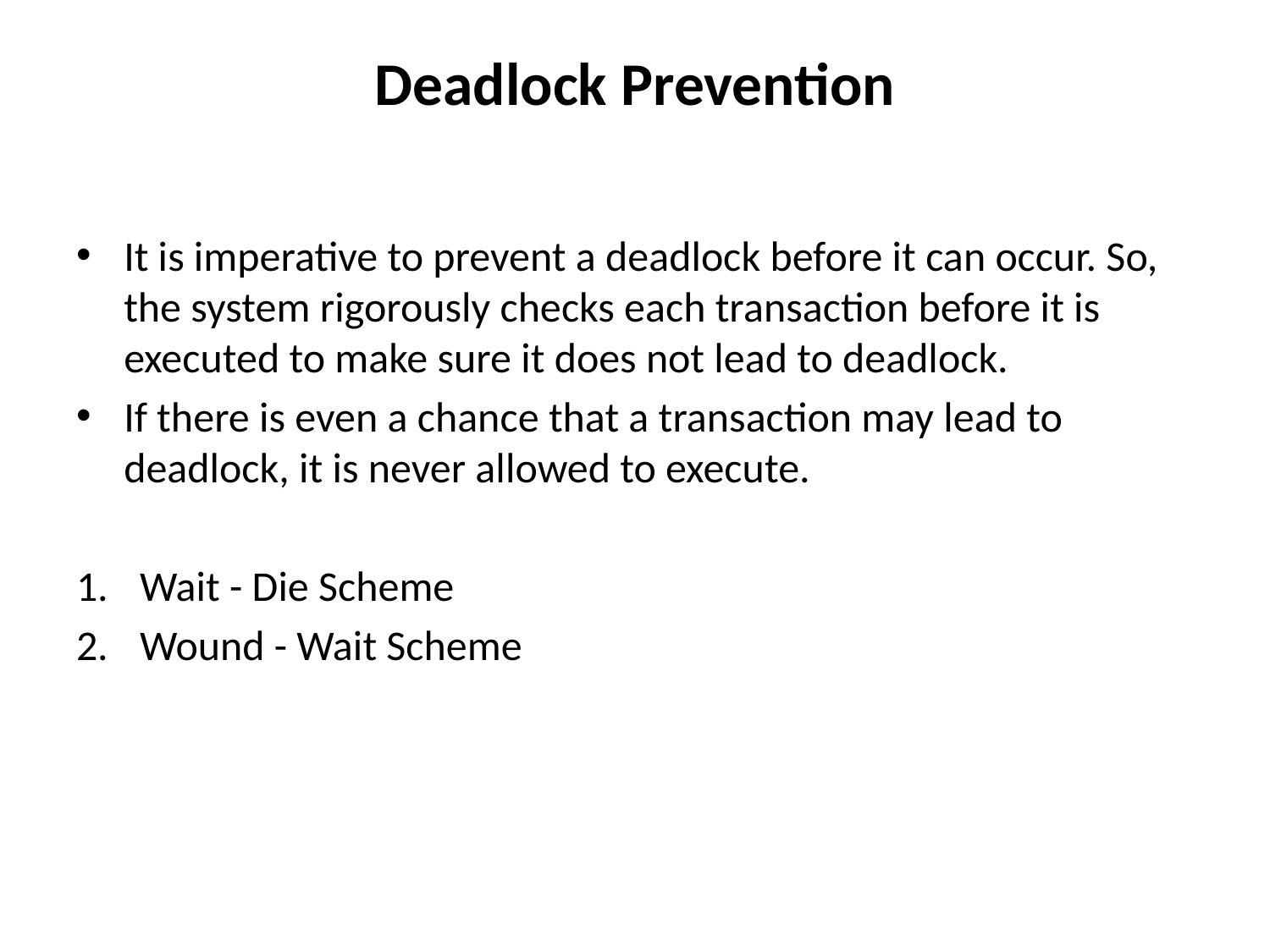

# Deadlock Prevention
It is imperative to prevent a deadlock before it can occur. So, the system rigorously checks each transaction before it is executed to make sure it does not lead to deadlock.
If there is even a chance that a transaction may lead to deadlock, it is never allowed to execute.

Wait - Die Scheme
Wound - Wait Scheme